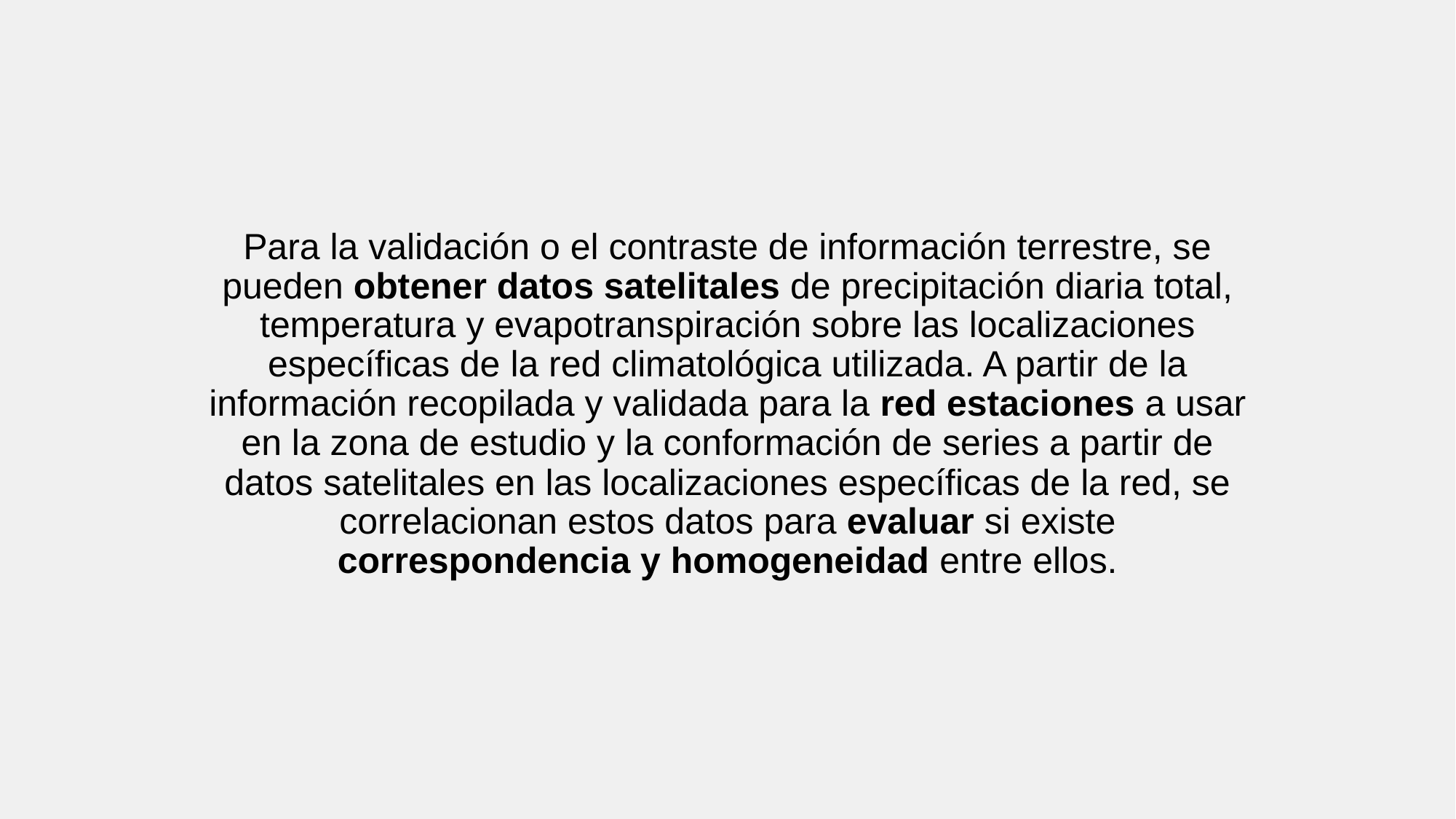

# Para la validación o el contraste de información terrestre, se pueden obtener datos satelitales de precipitación diaria total, temperatura y evapotranspiración sobre las localizaciones específicas de la red climatológica utilizada. A partir de la información recopilada y validada para la red estaciones a usar en la zona de estudio y la conformación de series a partir de datos satelitales en las localizaciones específicas de la red, se correlacionan estos datos para evaluar si existe correspondencia y homogeneidad entre ellos.